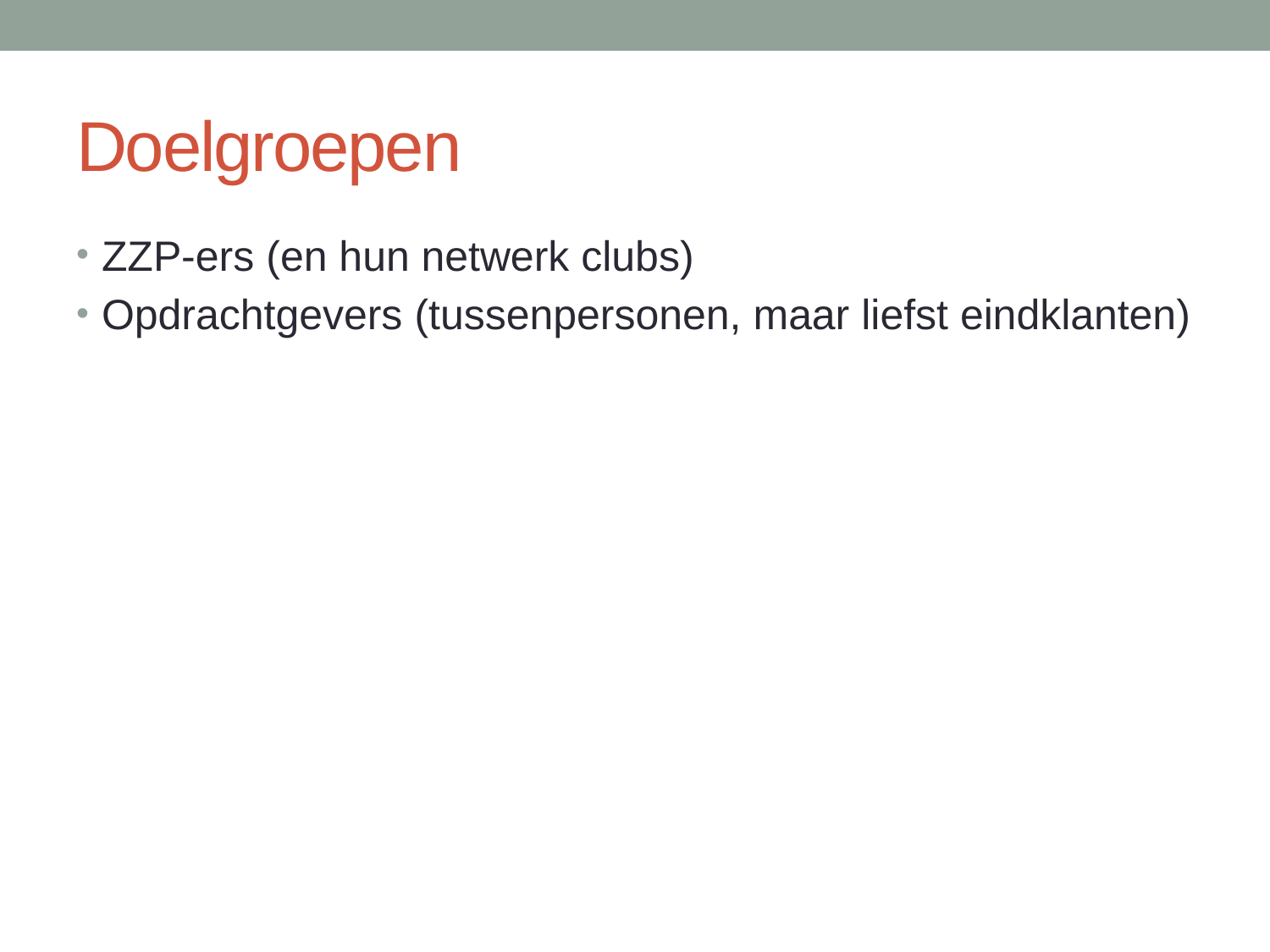

# Doelgroepen
ZZP-ers (en hun netwerk clubs)
Opdrachtgevers (tussenpersonen, maar liefst eindklanten)